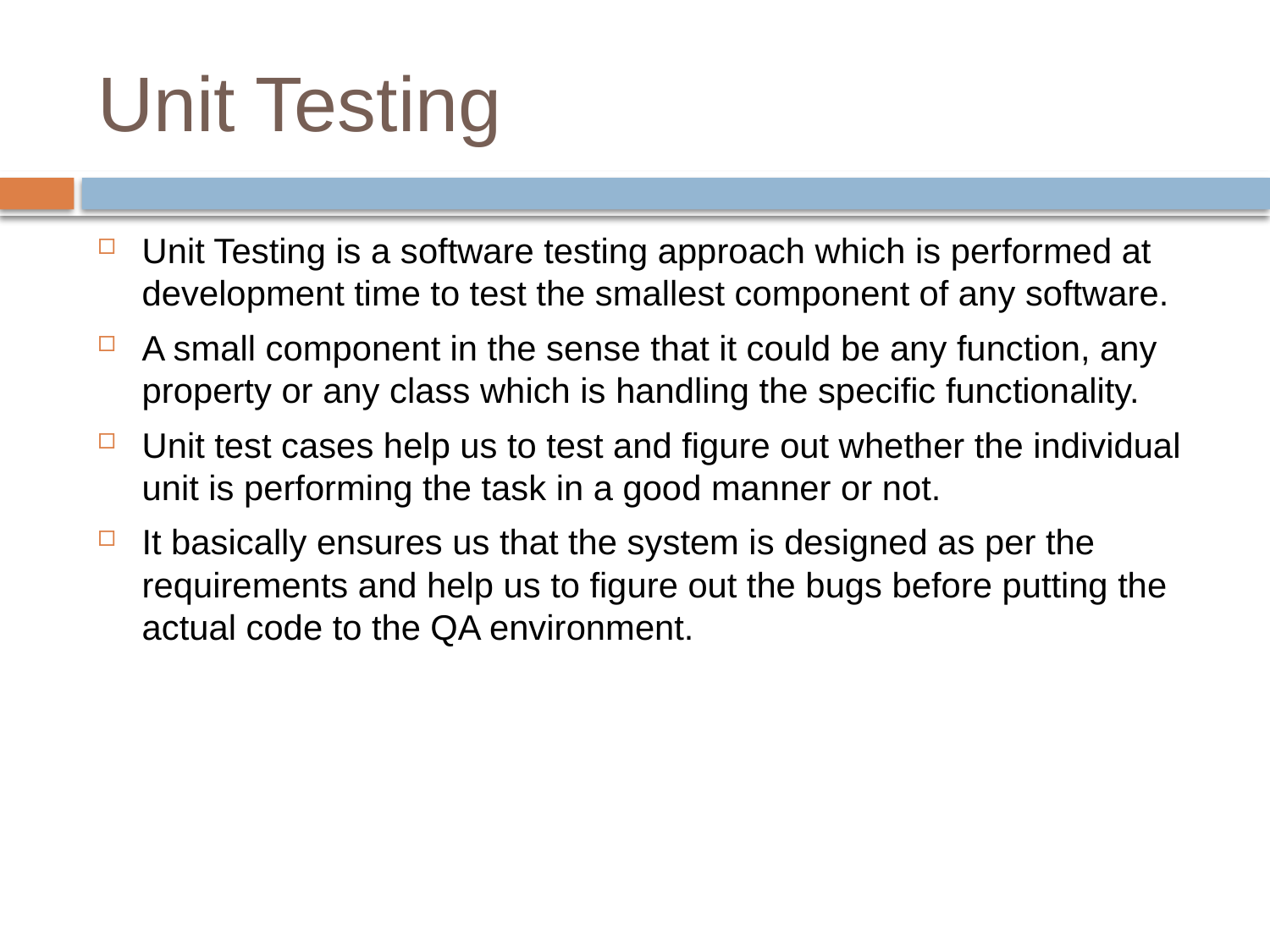

# Unit Testing
Unit Testing is a software testing approach which is performed at development time to test the smallest component of any software.
A small component in the sense that it could be any function, any property or any class which is handling the specific functionality.
Unit test cases help us to test and figure out whether the individual unit is performing the task in a good manner or not.
It basically ensures us that the system is designed as per the requirements and help us to figure out the bugs before putting the actual code to the QA environment.